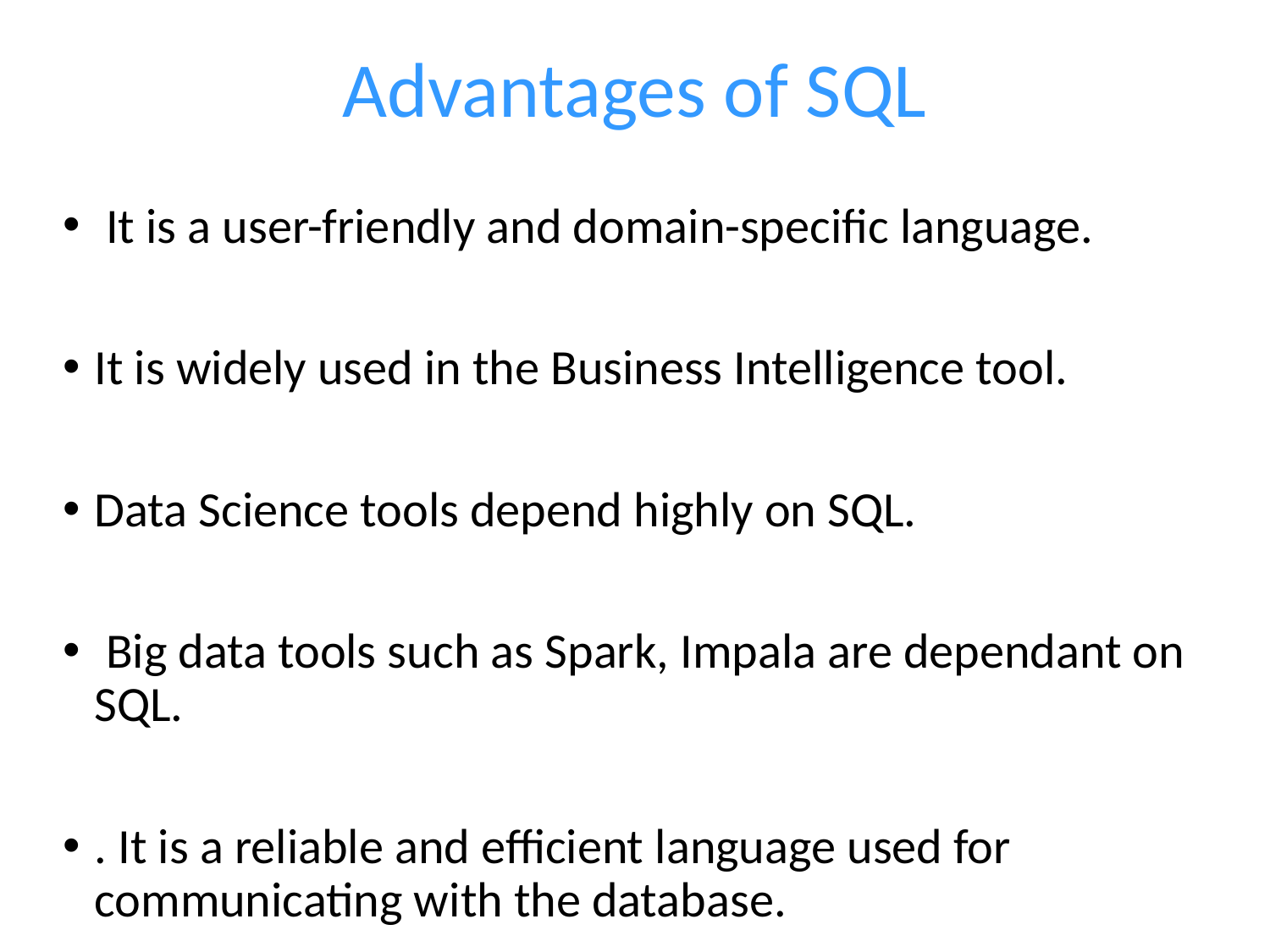

# Advantages of SQL
 It is a user-friendly and domain-specific language.

It is widely used in the Business Intelligence tool.

Data Science tools depend highly on SQL.

 Big data tools such as Spark, Impala are dependant on SQL.

. It is a reliable and efficient language used for communicating with the database.